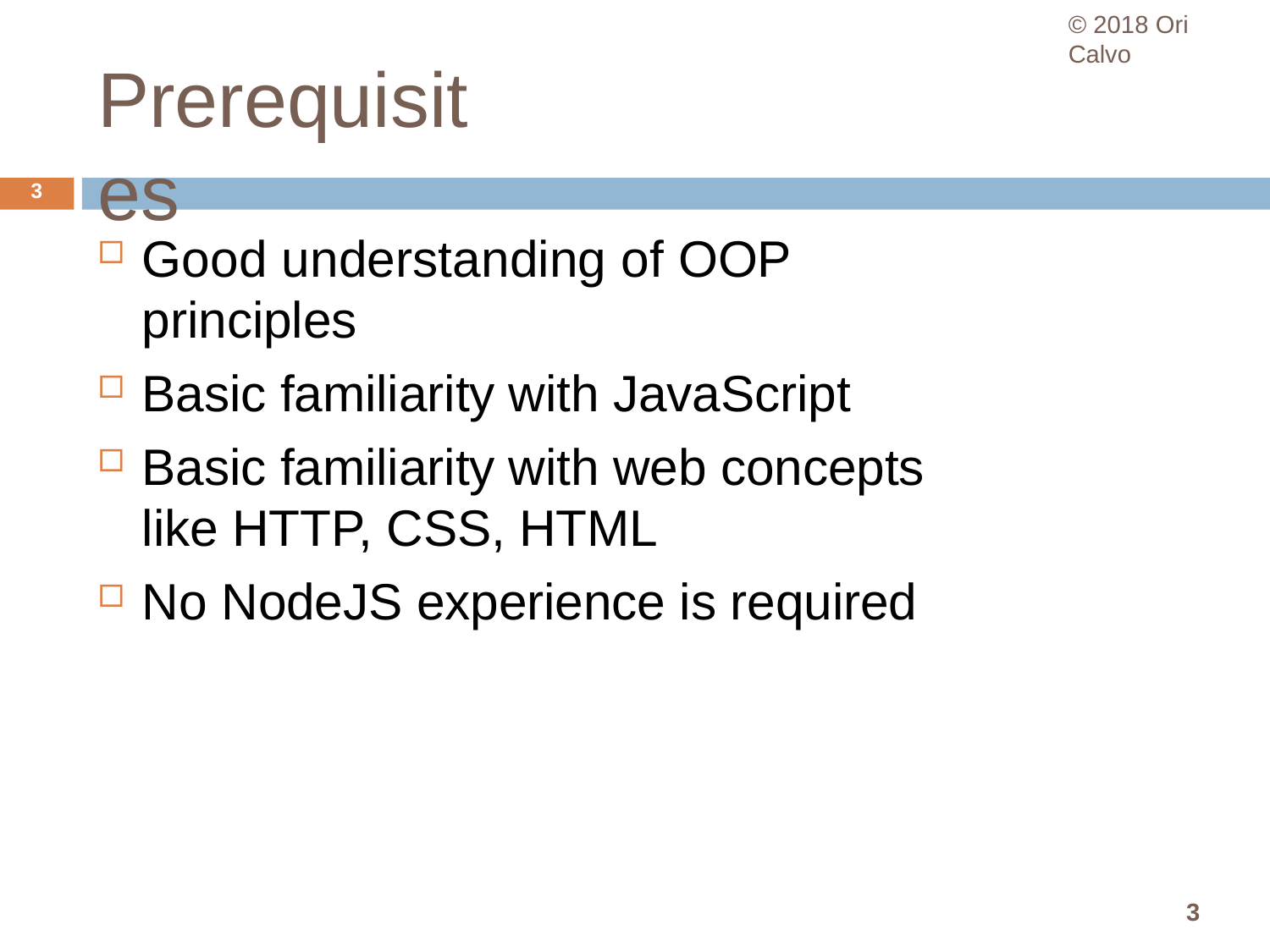

# Prerequisites
3
Good understanding of OOP principles
Basic familiarity with JavaScript
Basic familiarity with web concepts like HTTP, CSS, HTML
No NodeJS experience is required
3